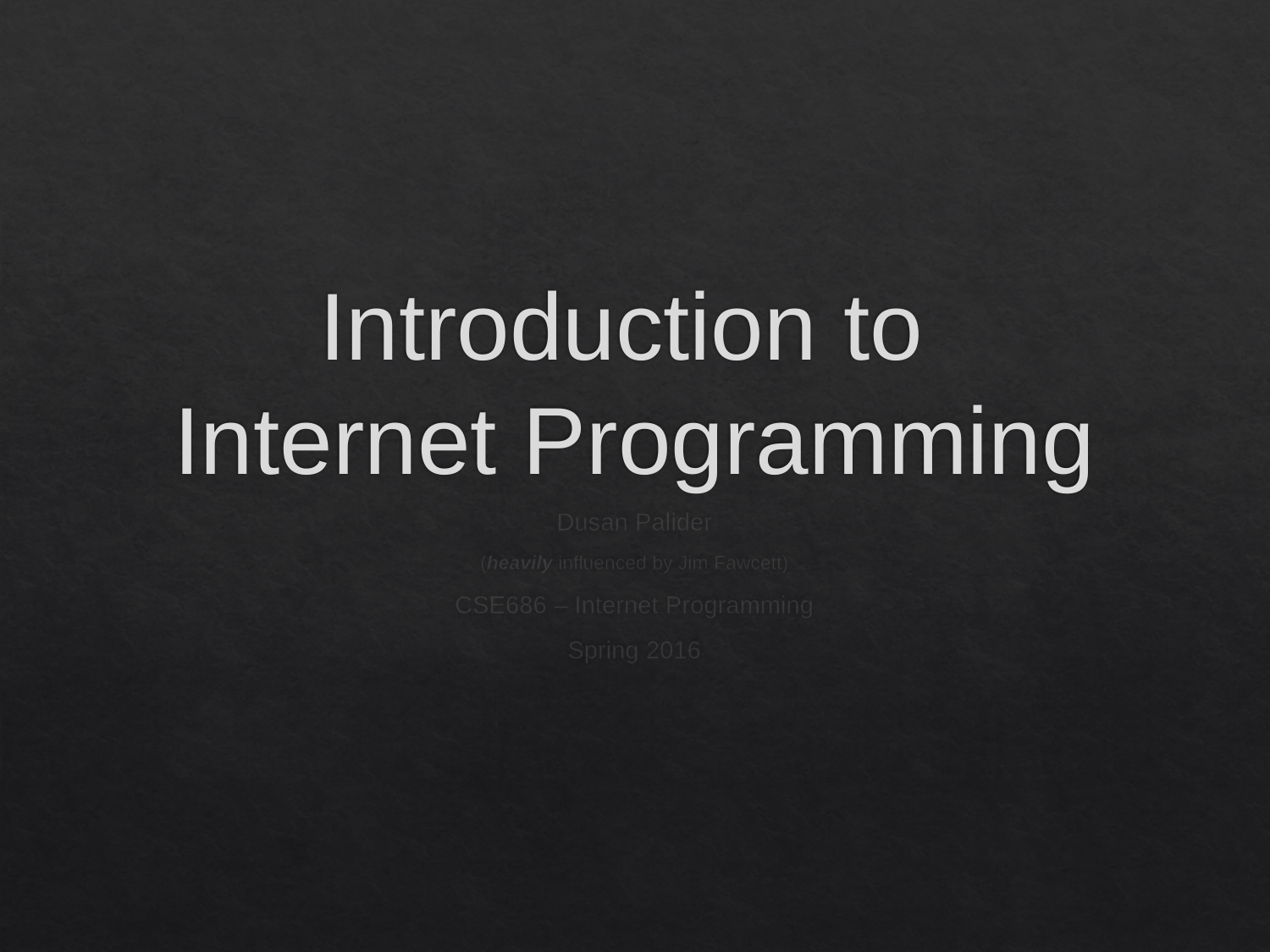

# Introduction to Internet Programming
Dusan Palider
(heavily influenced by Jim Fawcett)
CSE686 – Internet Programming
Spring 2016